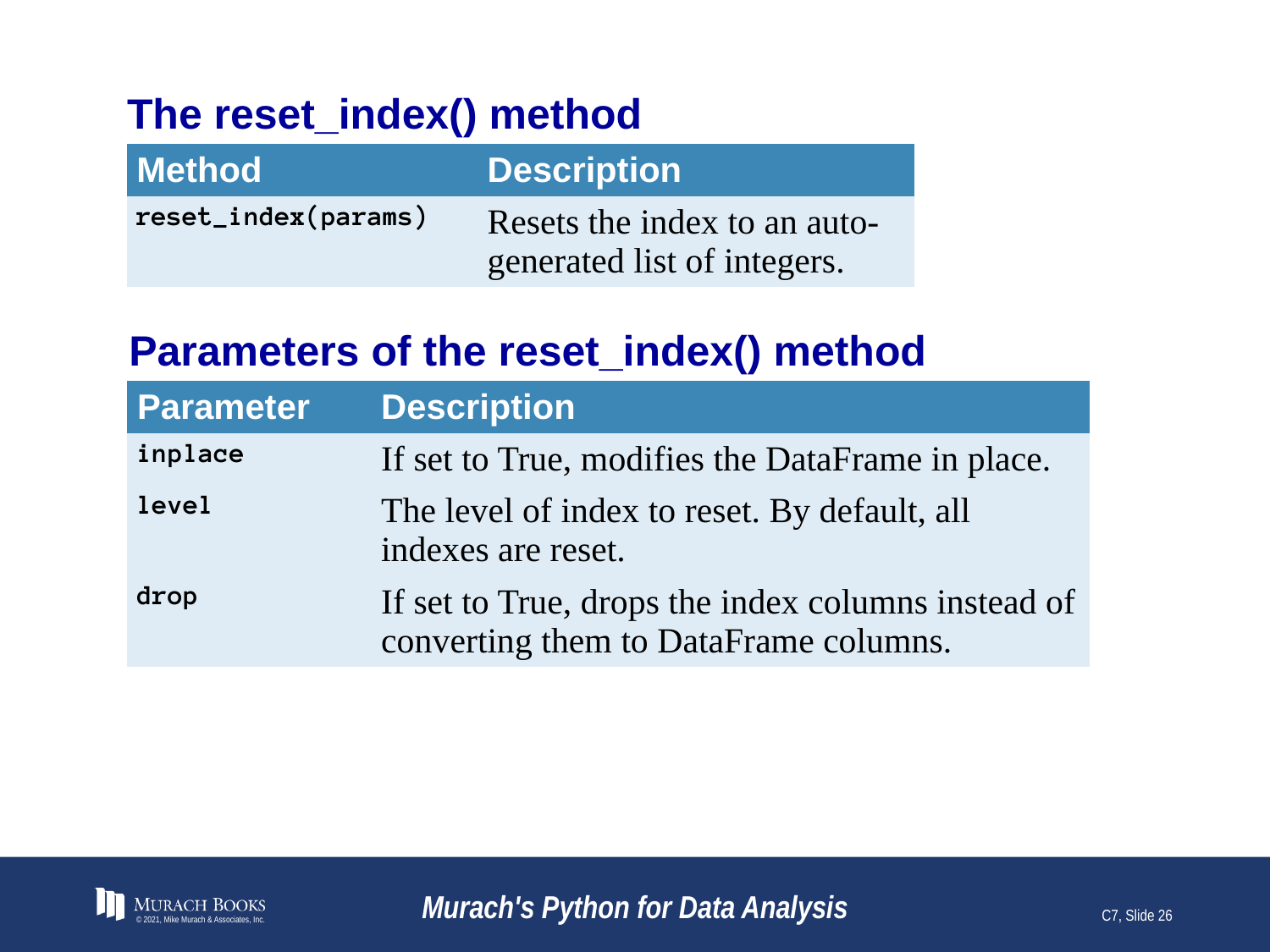

# The reset_index() method
| Method | Description |
| --- | --- |
| reset\_index(params) | Resets the index to an auto-generated list of integers. |
Parameters of the reset_index() method

| Parameter | Description |
| --- | --- |
| inplace | If set to True, modifies the DataFrame in place. |
| level | The level of index to reset. By default, all indexes are reset. |
| drop | If set to True, drops the index columns instead of converting them to DataFrame columns. |
© 2021, Mike Murach & Associates, Inc.
Murach's Python for Data Analysis

C7, Slide 26